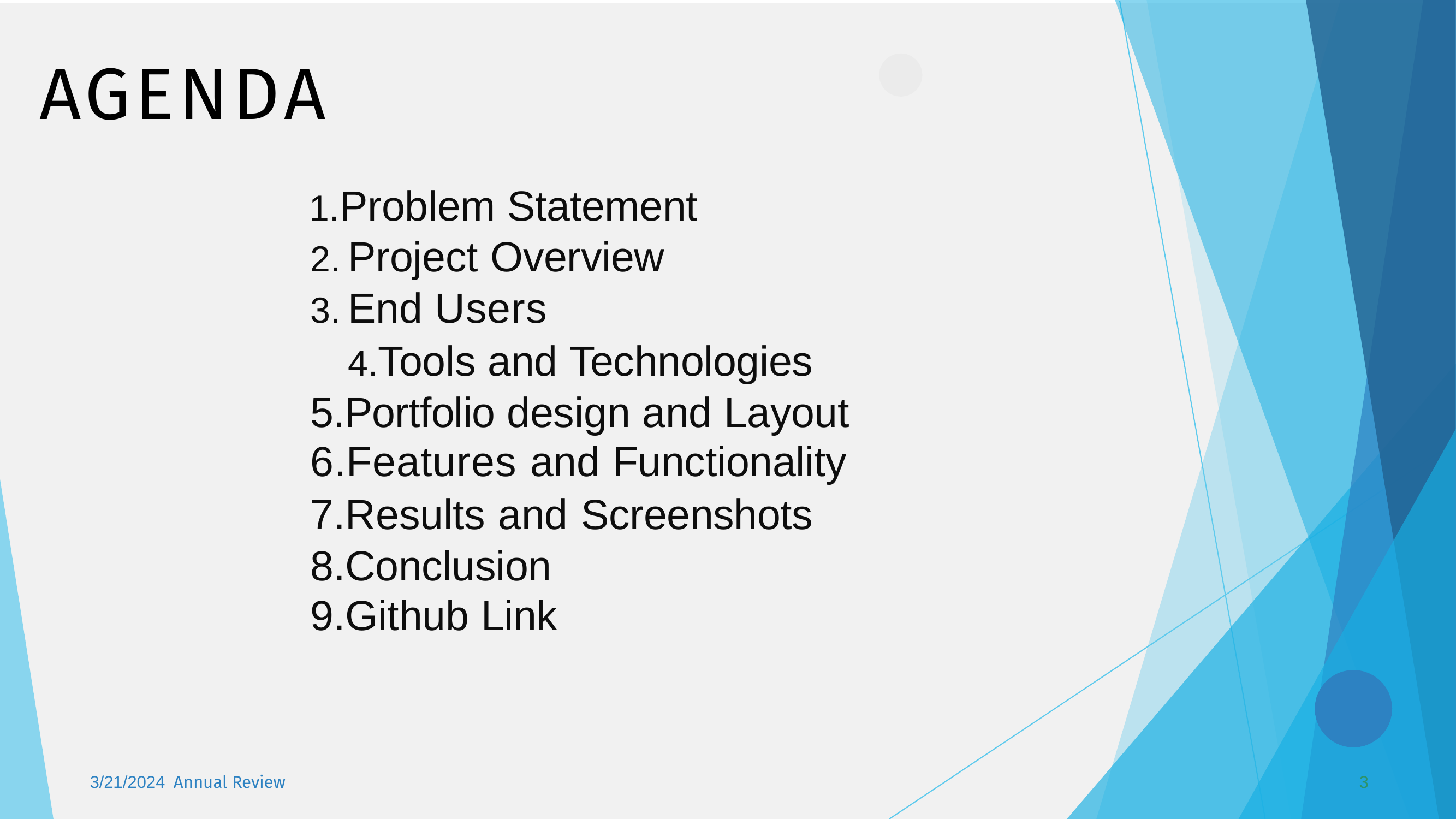

# AGENDA

Problem Statement
Project Overview
End Users
Tools and Technologies 5.Portfolio design and Layout
6.Features and Functionality
7.Results and Screenshots 8.Conclusion
9.Github Link

3/21/2024 Annual Review
3